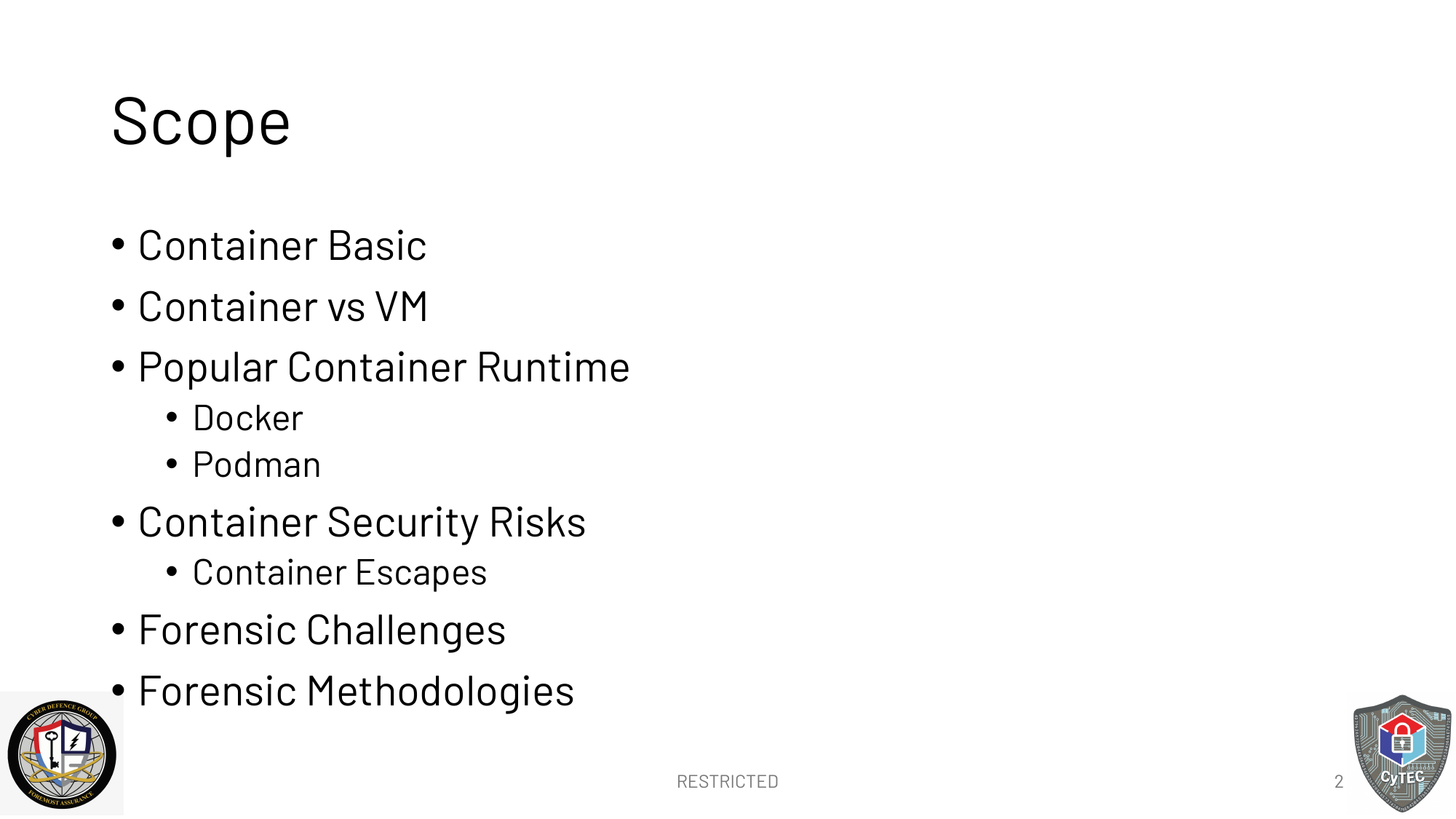

# Scope
Container Basic
Container vs VM
Popular Container Runtime
Docker
Podman
Container Security Risks
Container Escapes
Forensic Challenges
Forensic Methodologies
RESTRICTED
2